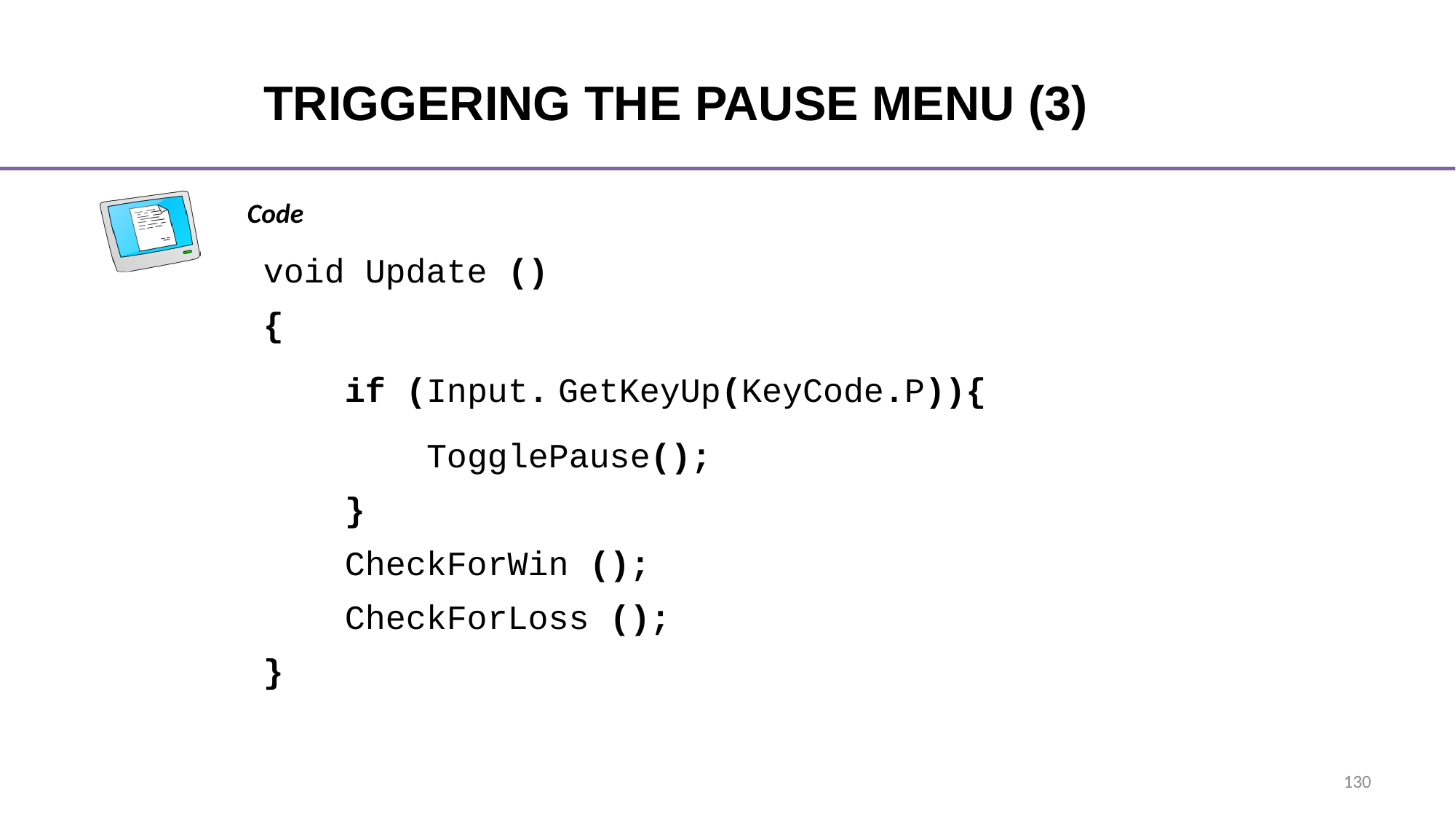

# Triggering the Pause Menu (3)
void Update ()
{
    if (Input. GetKeyUp(KeyCode.P)){
        TogglePause();
    }
    CheckForWin ();
    CheckForLoss ();
}

130